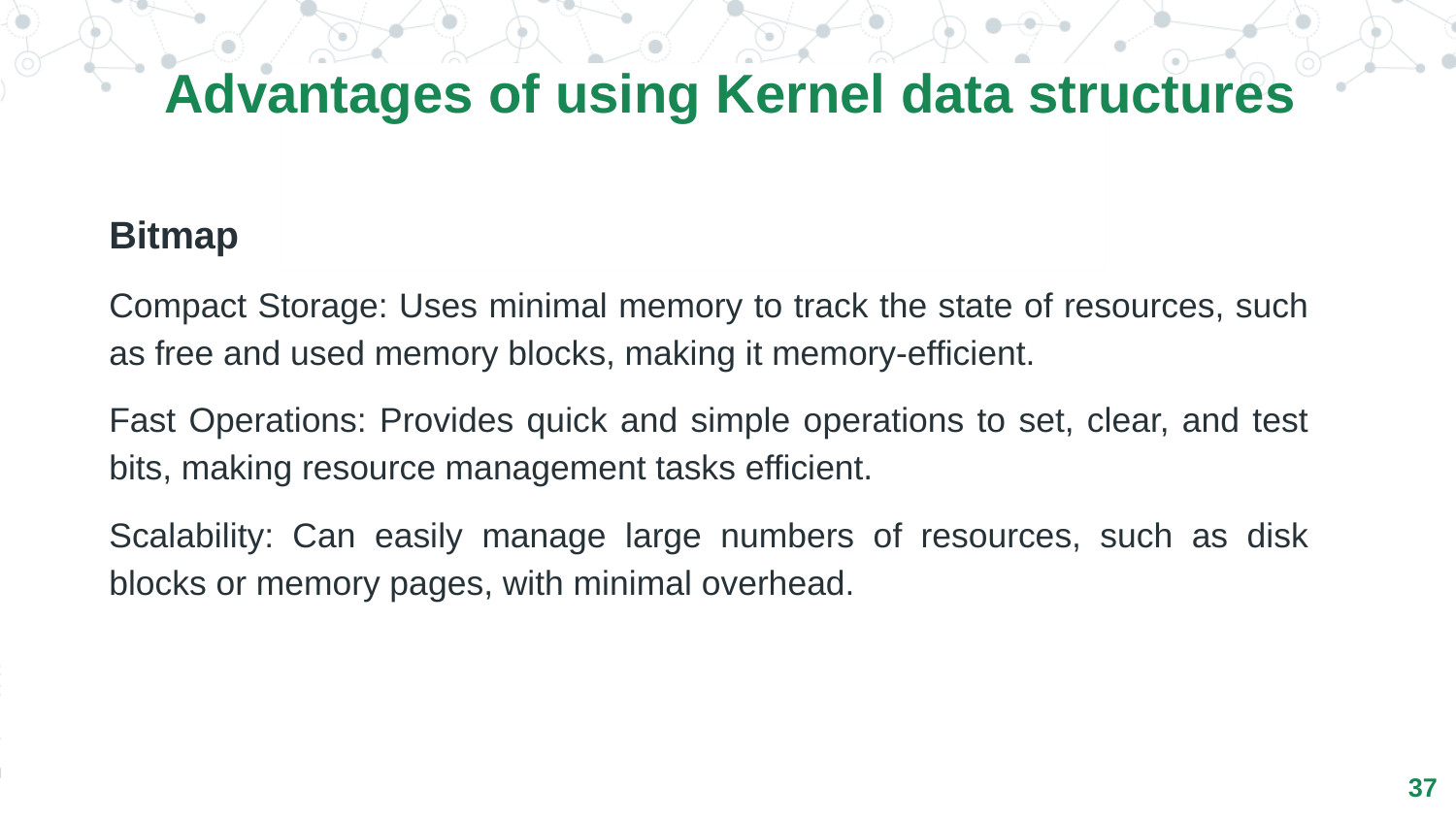

Advantages of using Kernel data structures

Bitmap
Compact Storage: Uses minimal memory to track the state of resources, such as free and used memory blocks, making it memory-efficient.
Fast Operations: Provides quick and simple operations to set, clear, and test bits, making resource management tasks efficient.
Scalability: Can easily manage large numbers of resources, such as disk blocks or memory pages, with minimal overhead.

37